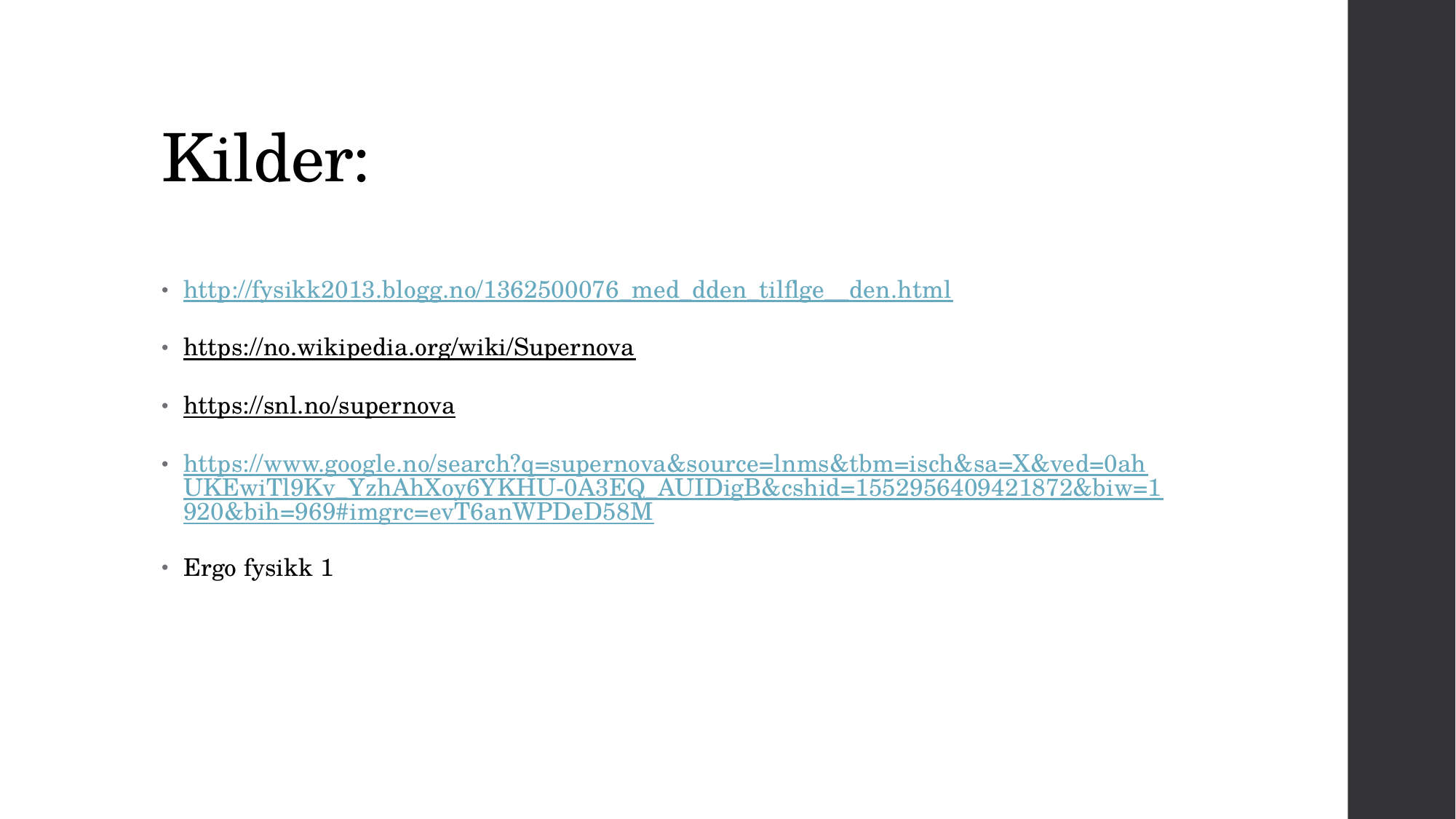

# Kilder:

http://fysikk2013.blogg.no/1362500076_med_dden_tilflge__den.html
https://no.wikipedia.org/wiki/Supernova
https://snl.no/supernova
https://www.google.no/search?q=supernova&source=lnms&tbm=isch&sa=X&ved=0ahUKEwiTl9Kv_YzhAhXoy6YKHU-0A3EQ_AUIDigB&cshid=1552956409421872&biw=1920&bih=969#imgrc=evT6anWPDeD58M
Ergo fysikk 1